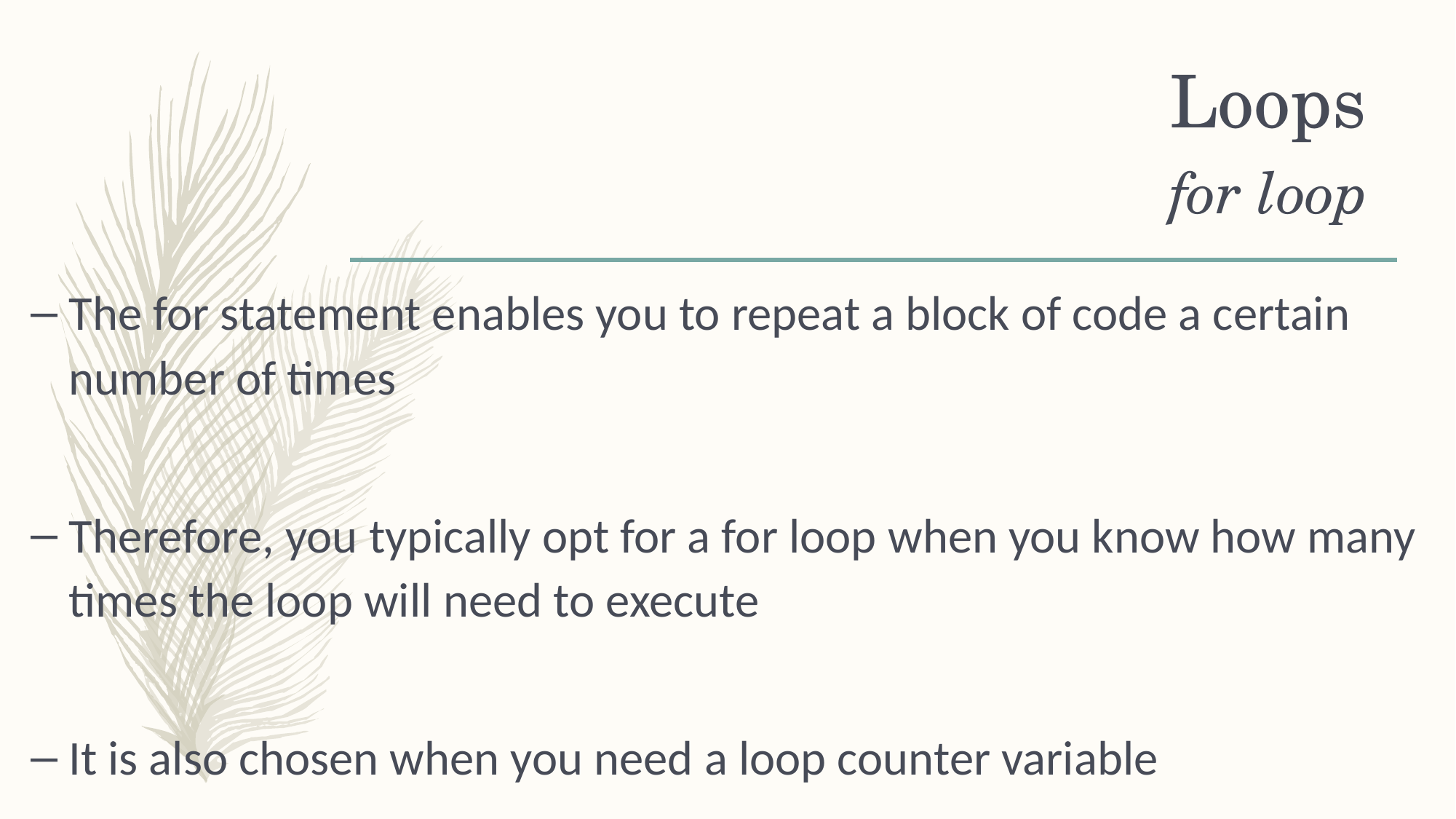

# Loops for loop
The for statement enables you to repeat a block of code a certain number of times

Therefore, you typically opt for a for loop when you know how many times the loop will need to execute

It is also chosen when you need a loop counter variable